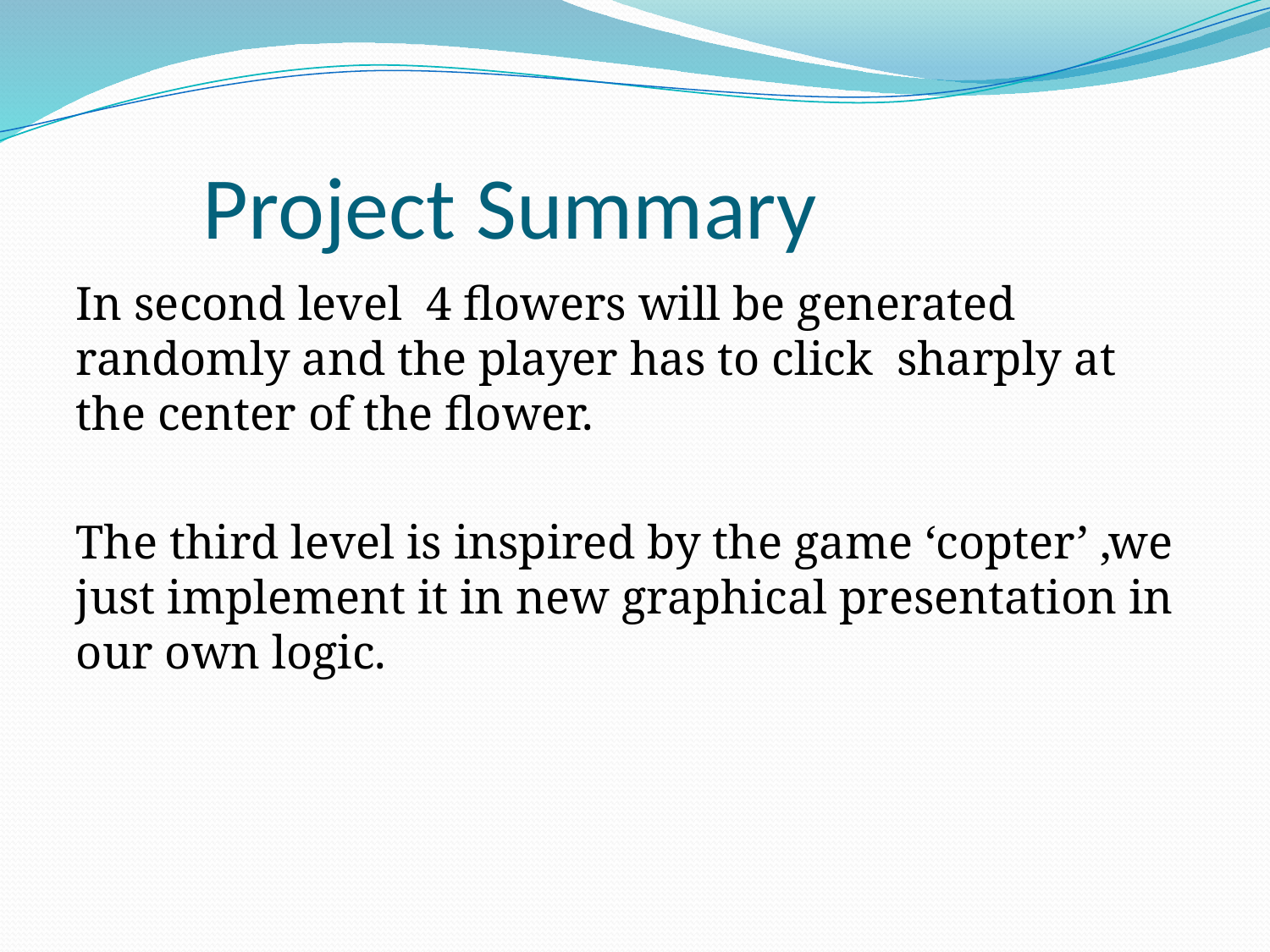

# Project Summary
In second level  4 flowers will be generated randomly and the player has to click  sharply at the center of the flower.

The third level is inspired by the game ‘copter’ ,we just implement it in new graphical presentation in our own logic.